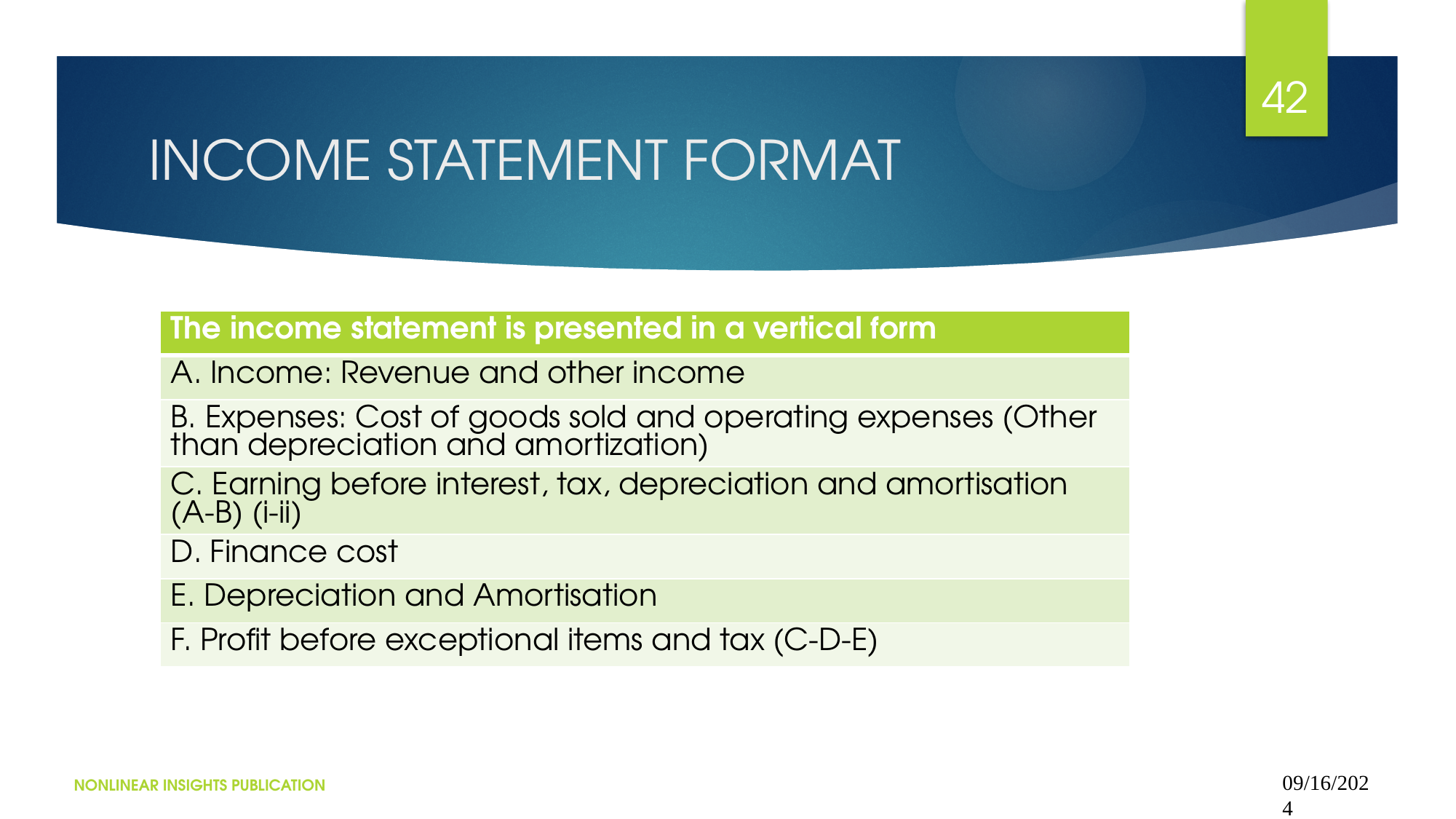

42
# INCOME STATEMENT FORMAT

| The income statement is presented in a vertical form |
| --- |
| A. Income: Revenue and other income |
| B. Expenses: Cost of goods sold and operating expenses (Other than depreciation and amortization) |
| C. Earning before interest, tax, depreciation and amortisation (A-B) (i-ii) |
| D. Finance cost |
| E. Depreciation and Amortisation |
| F. Profit before exceptional items and tax (C-D-E) |
NONLINEAR INSIGHTS PUBLICATION
09/16/2024